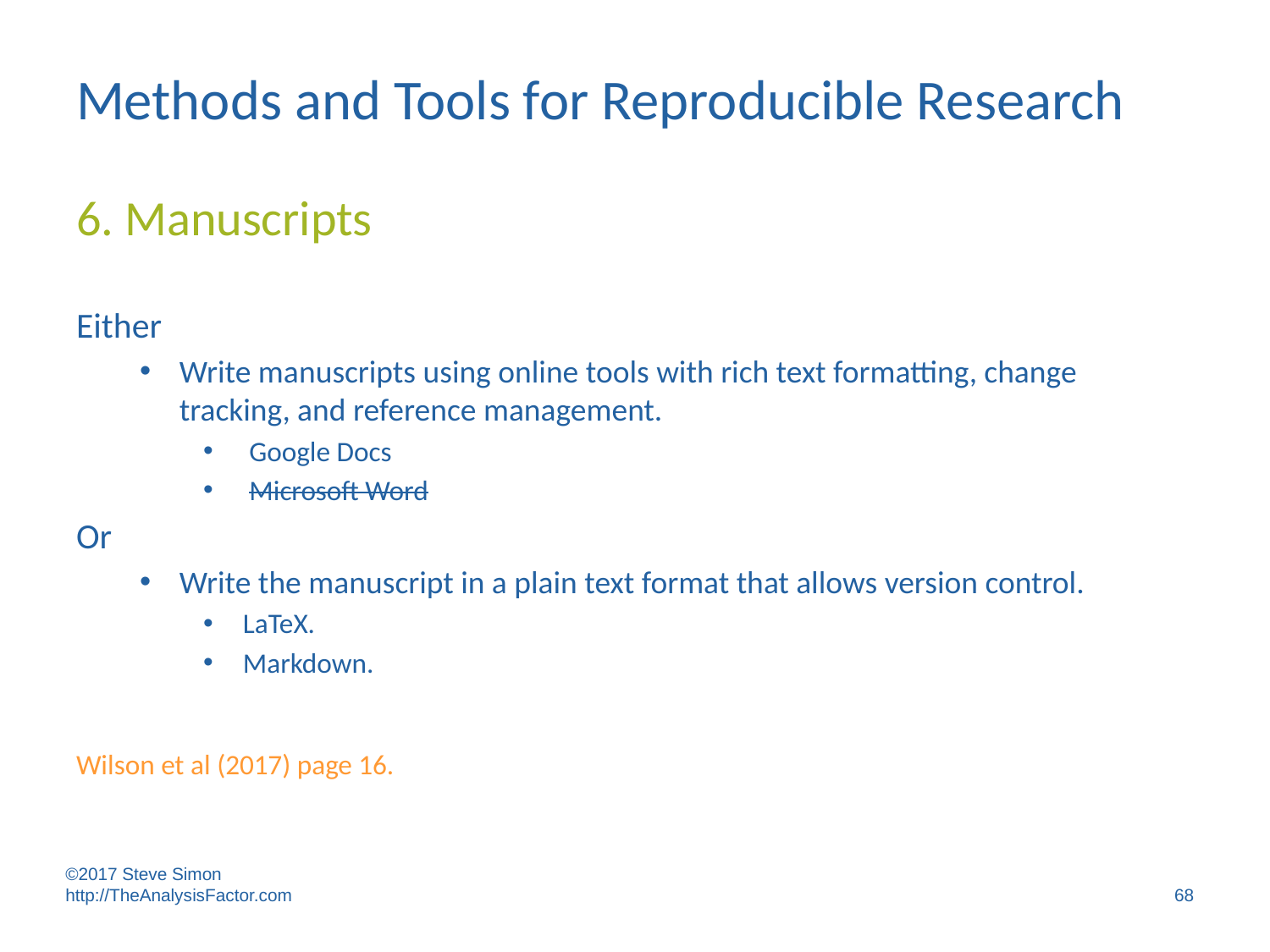

# Methods and Tools for Reproducible Research
6. Manuscripts
Either
Write manuscripts using online tools with rich text formatting, change tracking, and reference management.
 Google Docs
 Microsoft Word
Or
Write the manuscript in a plain text format that allows version control.
LaTeX.
Markdown.

Wilson et al (2017) page 16.
©2017 Steve Simon  http://TheAnalysisFactor.com

68